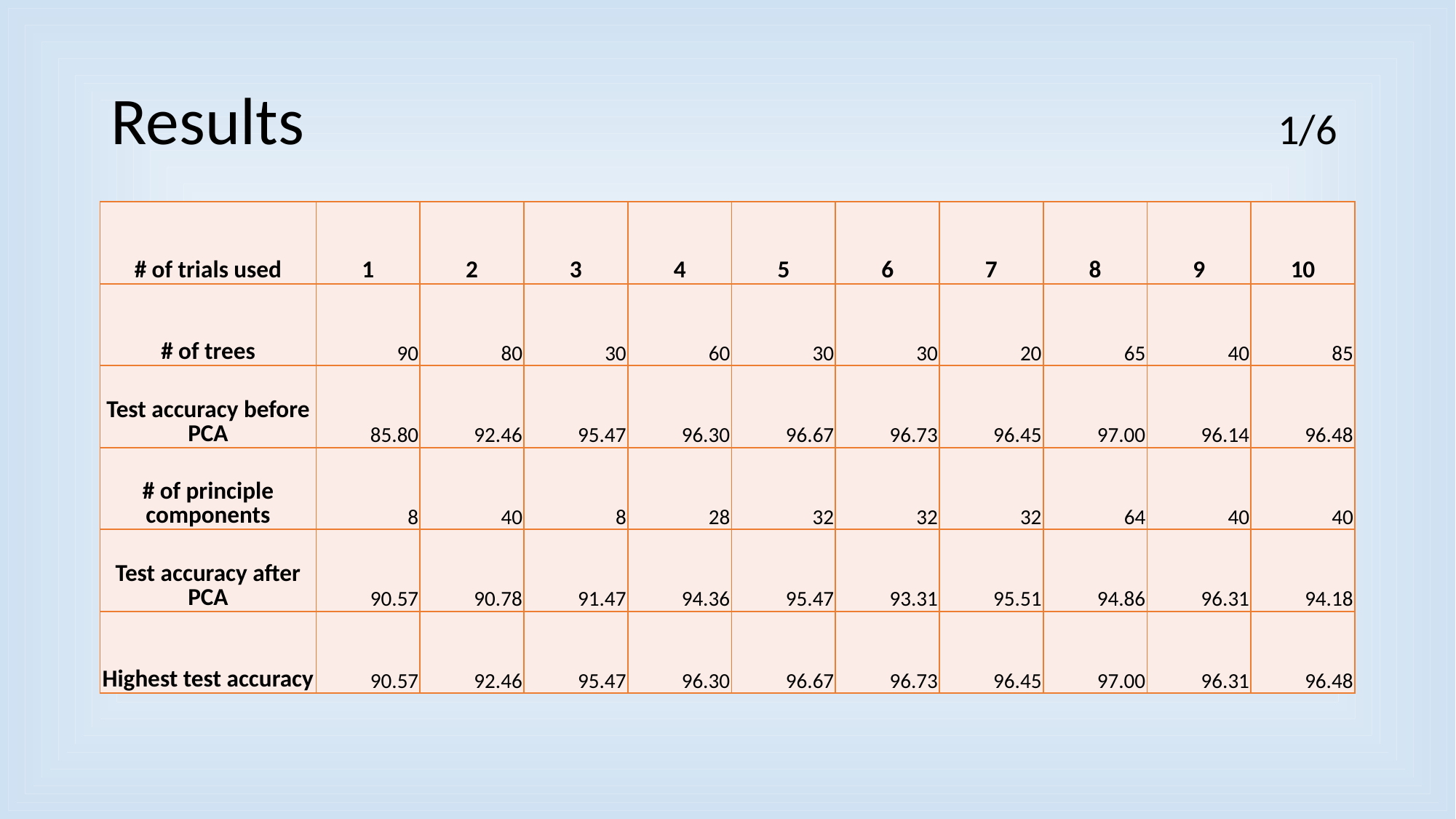

# Results									     1/6
| # of trials used | 1 | 2 | 3 | 4 | 5 | 6 | 7 | 8 | 9 | 10 |
| --- | --- | --- | --- | --- | --- | --- | --- | --- | --- | --- |
| # of trees | 90 | 80 | 30 | 60 | 30 | 30 | 20 | 65 | 40 | 85 |
| Test accuracy before PCA | 85.80 | 92.46 | 95.47 | 96.30 | 96.67 | 96.73 | 96.45 | 97.00 | 96.14 | 96.48 |
| # of principle components | 8 | 40 | 8 | 28 | 32 | 32 | 32 | 64 | 40 | 40 |
| Test accuracy after PCA | 90.57 | 90.78 | 91.47 | 94.36 | 95.47 | 93.31 | 95.51 | 94.86 | 96.31 | 94.18 |
| Highest test accuracy | 90.57 | 92.46 | 95.47 | 96.30 | 96.67 | 96.73 | 96.45 | 97.00 | 96.31 | 96.48 |